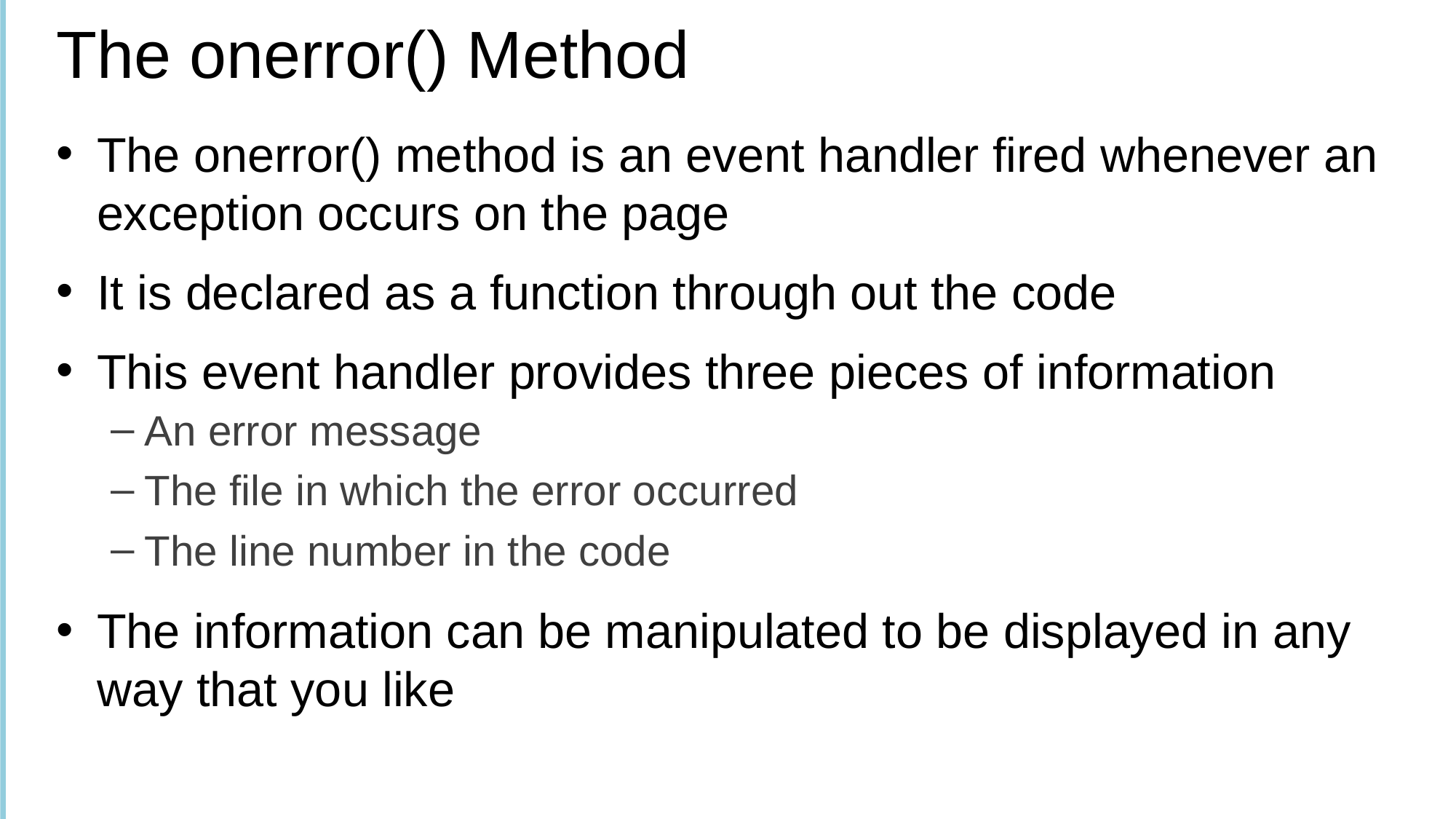

# The onerror() Method
The onerror() method is an event handler fired whenever an exception occurs on the page
It is declared as a function through out the code
This event handler provides three pieces of information
An error message
The file in which the error occurred
The line number in the code
The information can be manipulated to be displayed in any way that you like